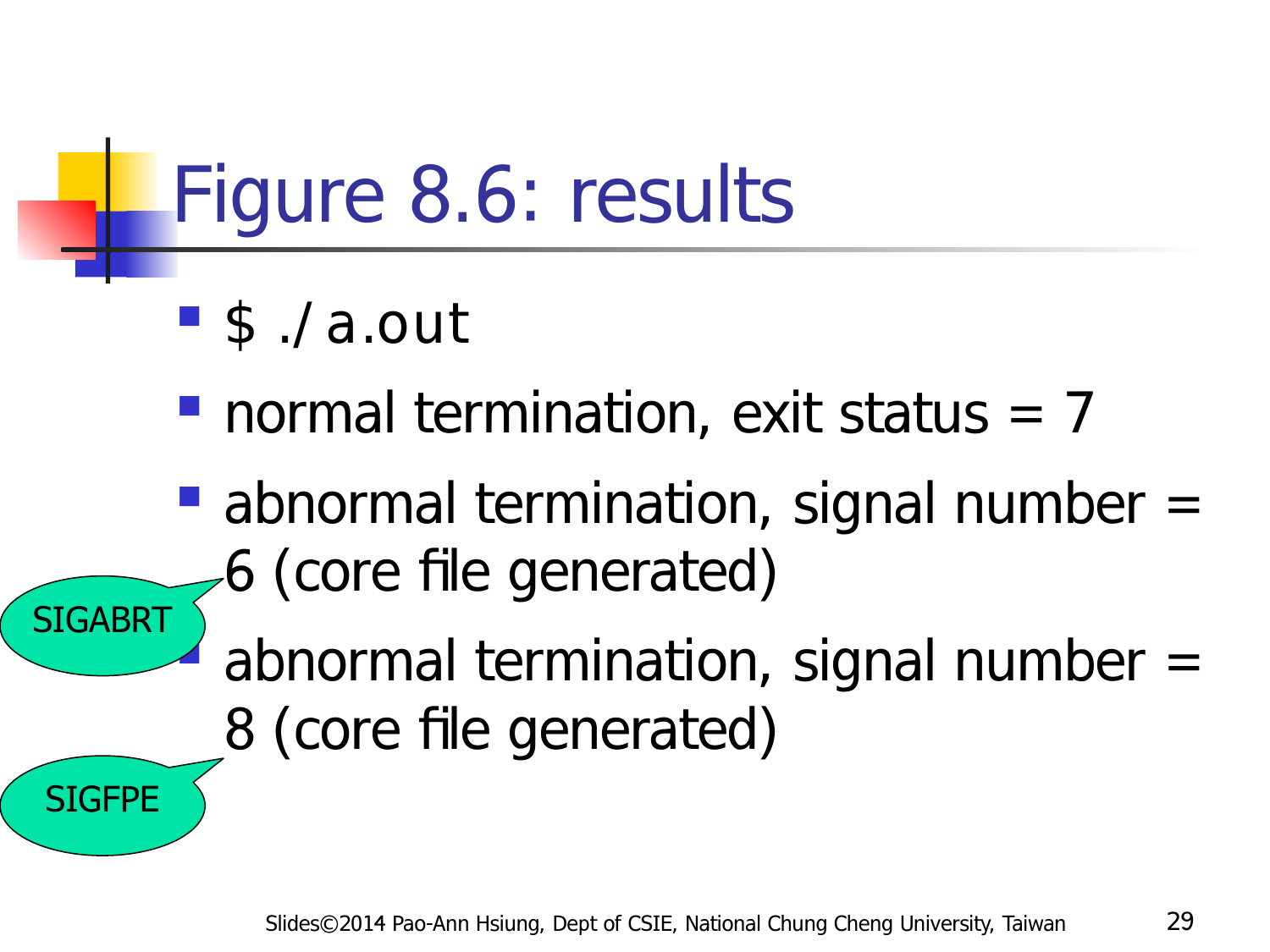

# Figure 8.6: results
$ ./a.out
normal termination, exit status = 7
abnormal termination, signal number = 6 (core file generated)
abnormal termination, signal number = 8 (core file generated)
SIGABRT
SIGFPE
Slides©2014 Pao-Ann Hsiung, Dept of CSIE, National Chung Cheng University, Taiwan
29